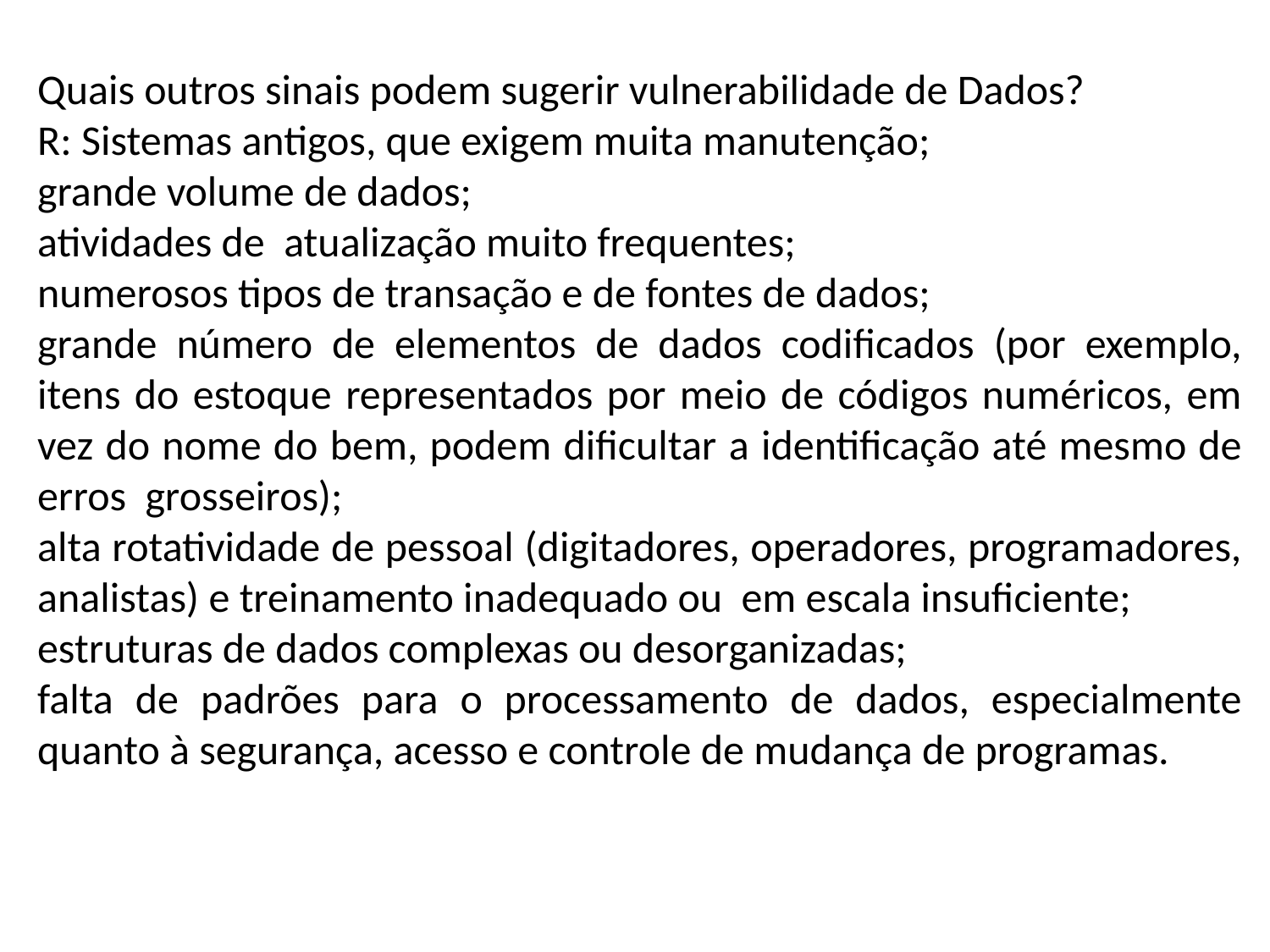

Quais outros sinais podem sugerir vulnerabilidade de Dados?
R: Sistemas antigos, que exigem muita manutenção;
grande volume de dados;
atividades de  atualização muito frequentes;
numerosos tipos de transação e de fontes de dados;
grande número de elementos de dados codificados (por exemplo, itens do estoque representados por meio de códigos numéricos, em vez do nome do bem, podem dificultar a identificação até mesmo de erros  grosseiros);
alta rotatividade de pessoal (digitadores, operadores, programadores, analistas) e treinamento inadequado ou  em escala insuficiente;
estruturas de dados complexas ou desorganizadas;
falta de padrões para o processamento de dados, especialmente quanto à segurança, acesso e controle de mudança de programas.